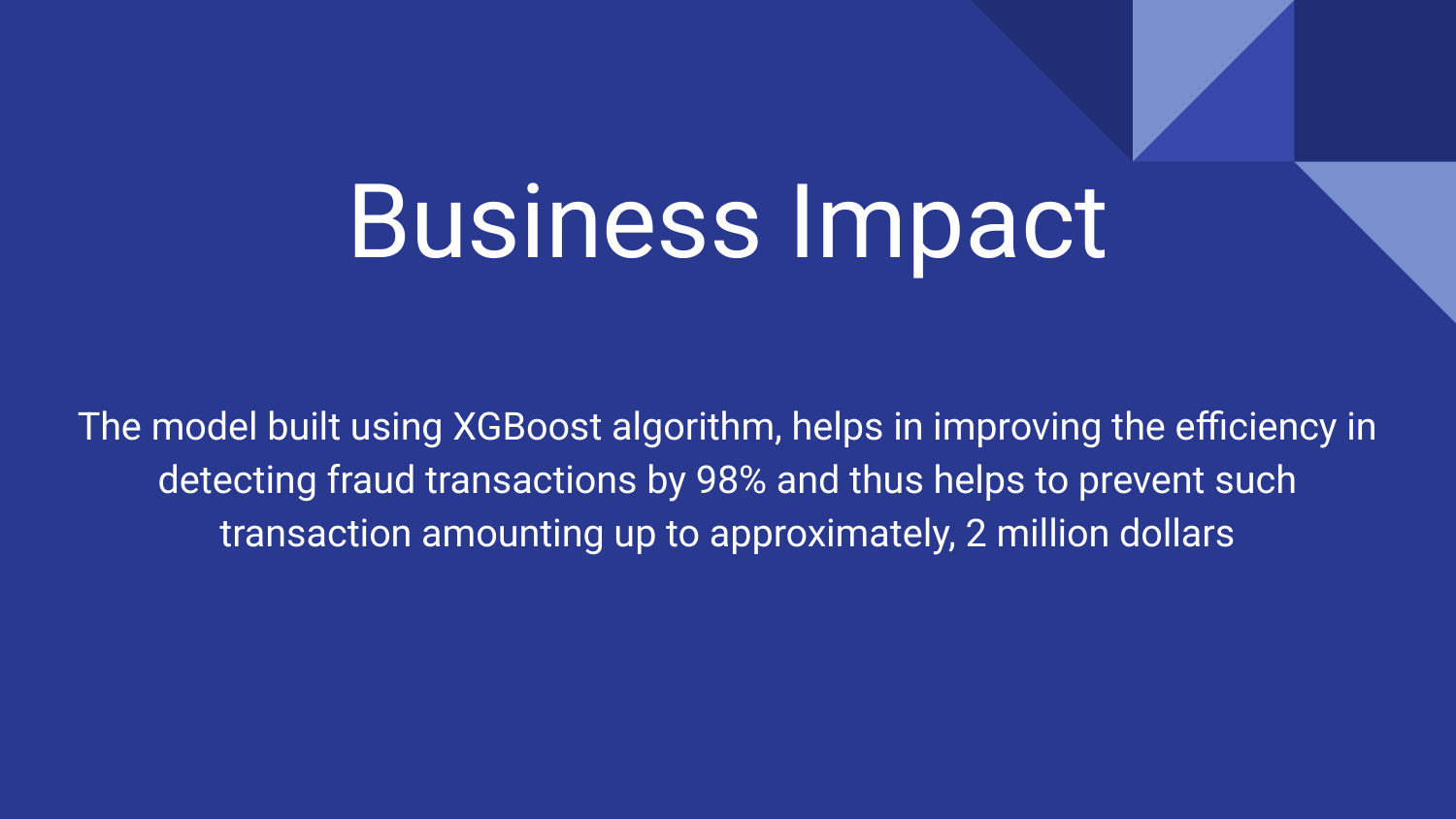

# Business Impact
The model built using XGBoost algorithm, helps in improving the efficiency in detecting fraud transactions by 98% and thus helps to prevent such transaction amounting up to approximately, 2 million dollars